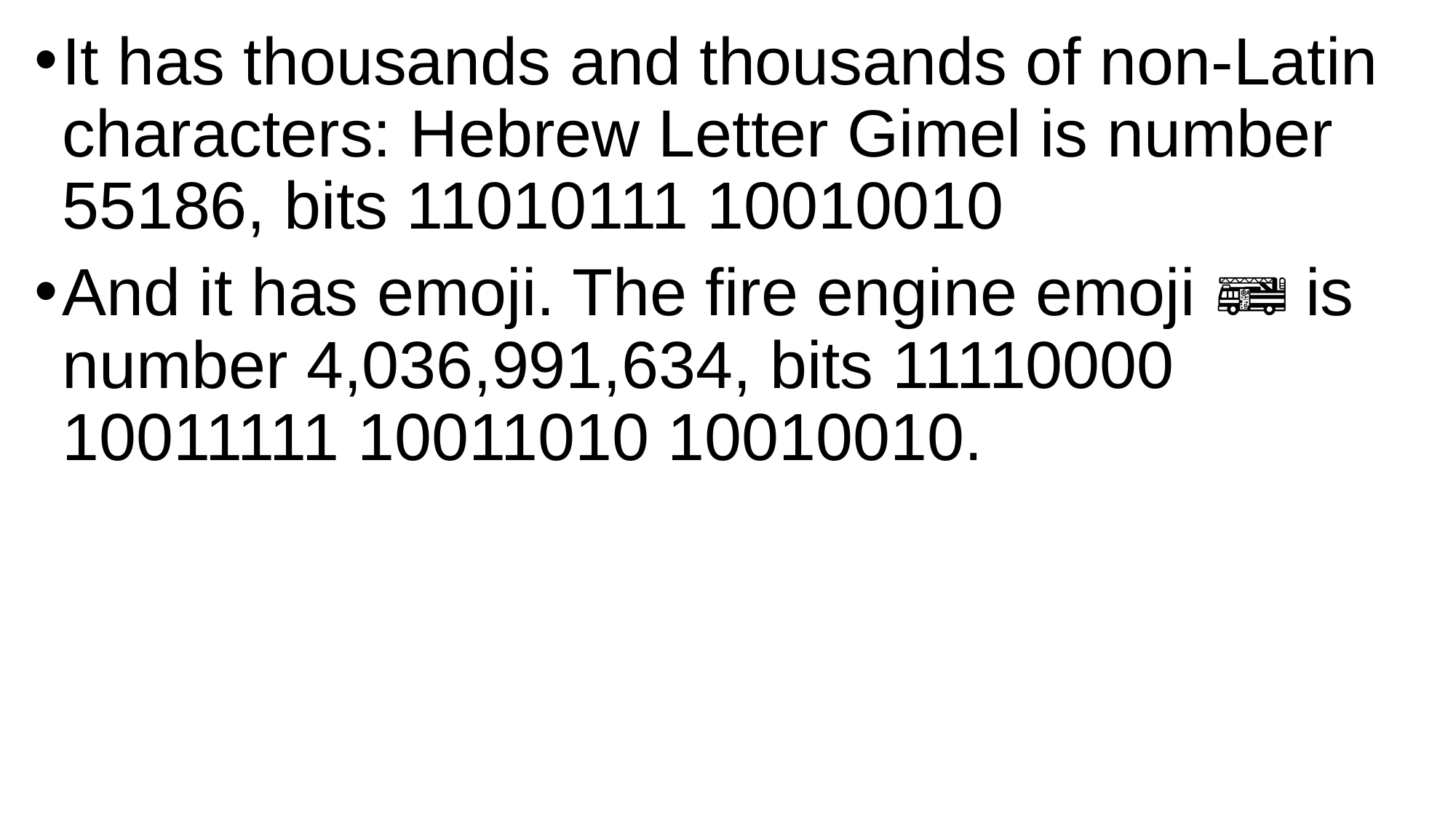

It has thousands and thousands of non-Latin characters: Hebrew Letter Gimel is number 55186, bits 11010111 10010010
And it has emoji. The fire engine emoji 🚒 is number 4,036,991,634, bits 11110000 10011111 10011010 10010010.